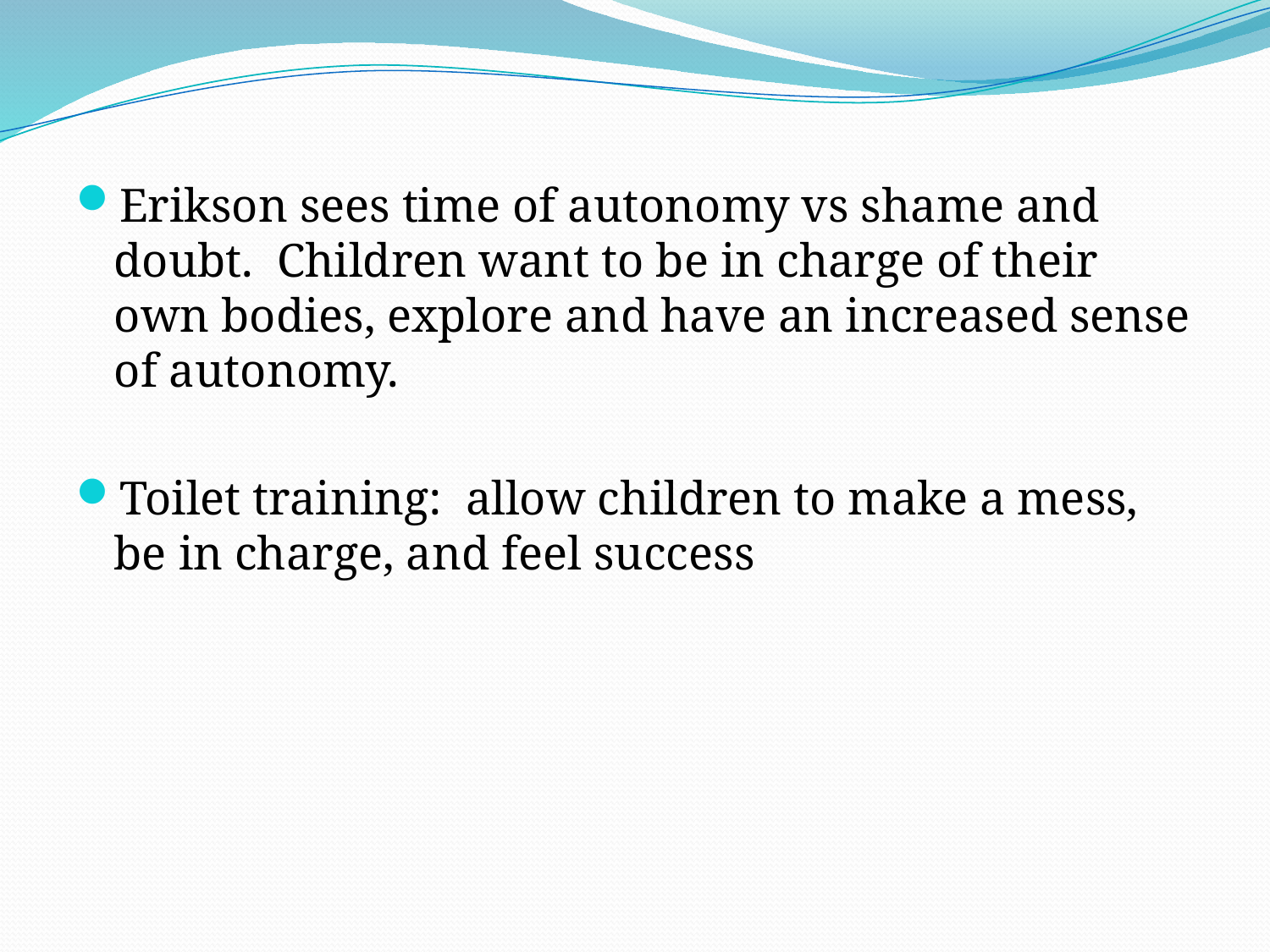

#

Erikson sees time of autonomy vs shame and doubt.  Children want to be in charge of their own bodies, explore and have an increased sense of autonomy.

Toilet training:  allow children to make a mess, be in charge, and feel success